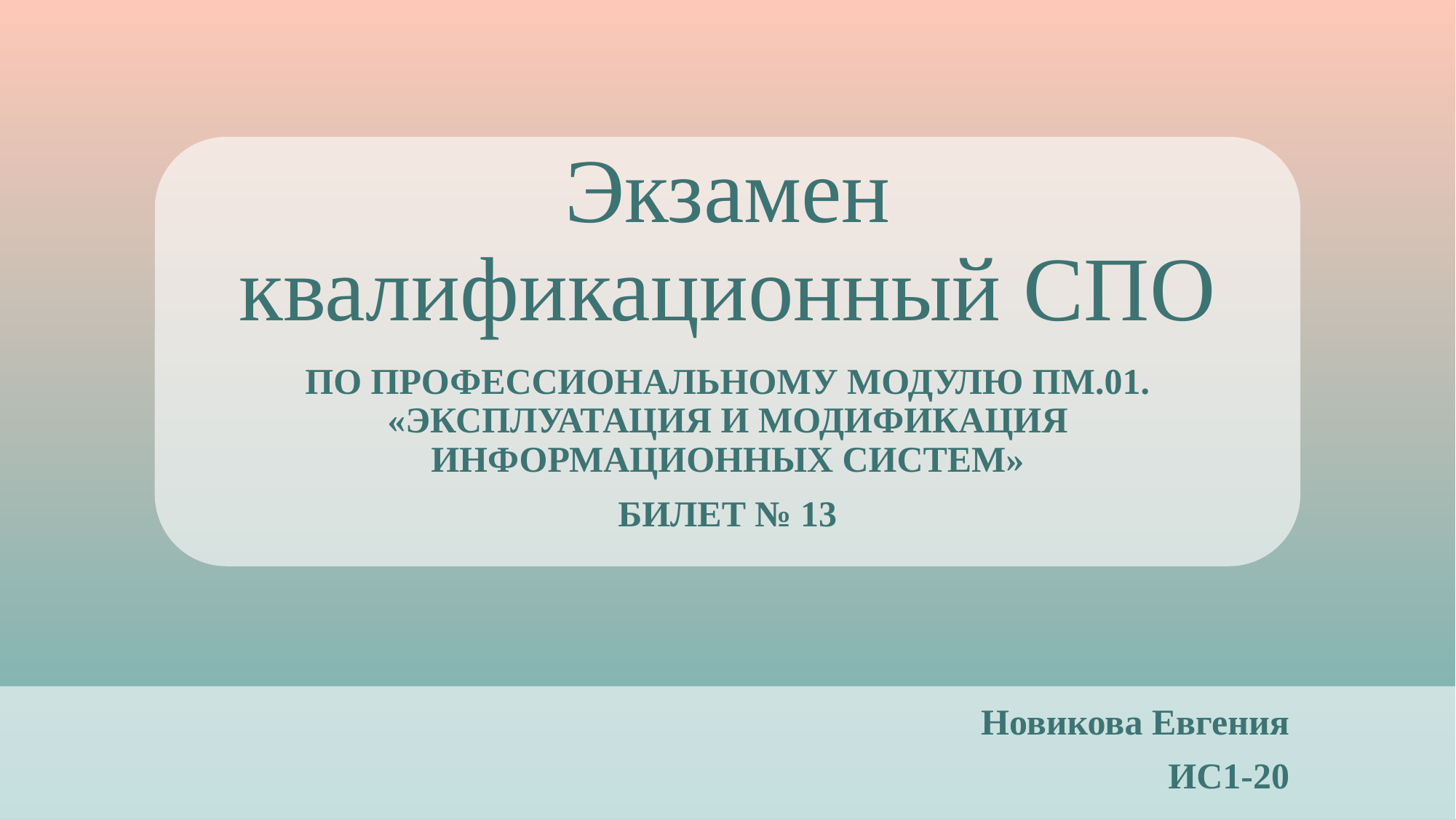

# Экзамен квалификационный СПО

по профессиональному модулю ПМ.01. «Эксплуатация и модификация информационных систем»
Билет № 13

Новикова Евгения
ИС1-20